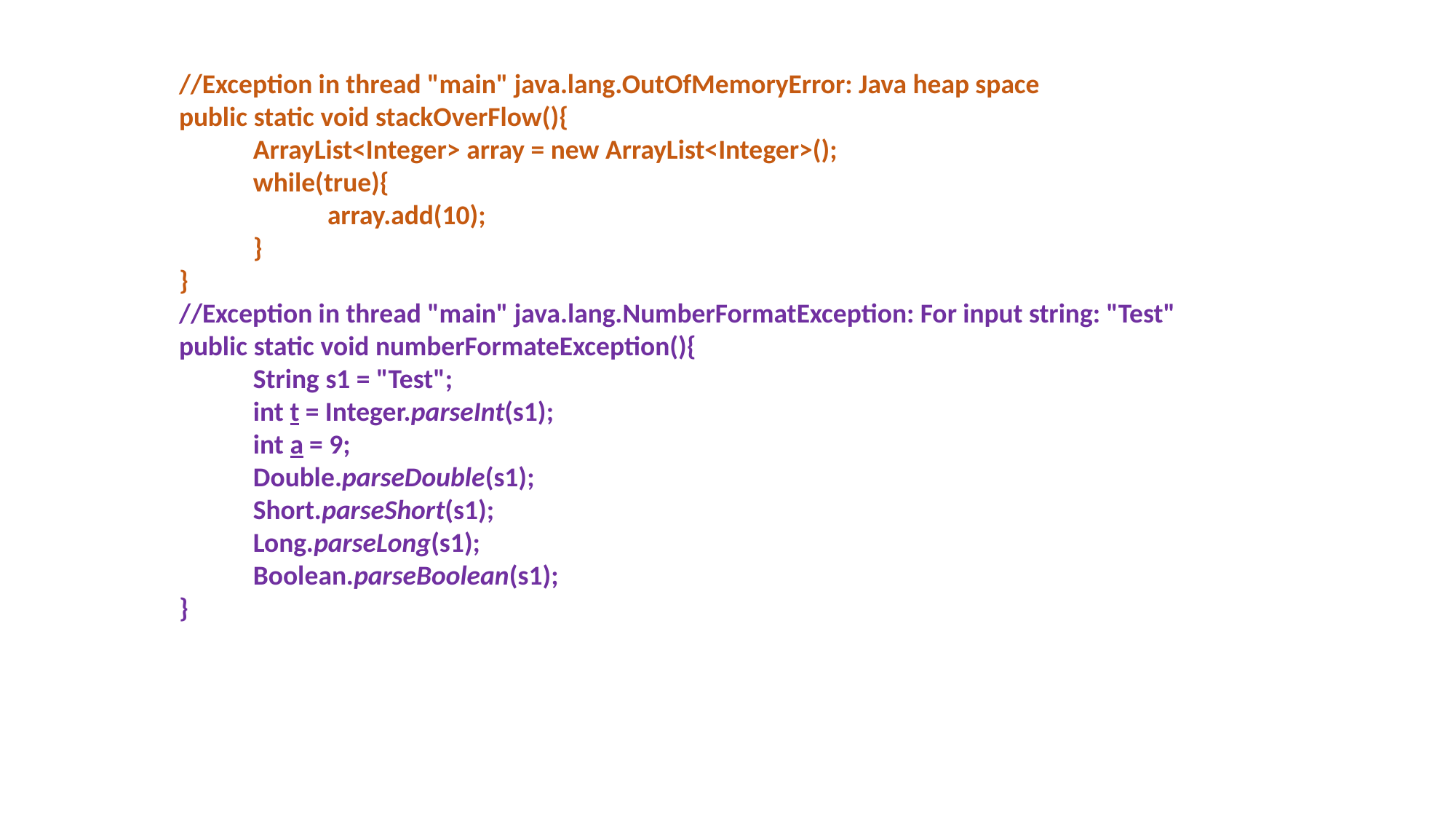

//Exception in thread "main" java.lang.OutOfMemoryError: Java heap space
            public static void stackOverFlow(){
                        ArrayList<Integer> array = new ArrayList<Integer>();
                        while(true){
                                    array.add(10);
                        }
            }
            //Exception in thread "main" java.lang.NumberFormatException: For input string: "Test"
            public static void numberFormateException(){
                        String s1 = "Test";
                        int t = Integer.parseInt(s1);
                        int a = 9;
                        Double.parseDouble(s1);
                        Short.parseShort(s1);
                        Long.parseLong(s1);
                        Boolean.parseBoolean(s1);
            }